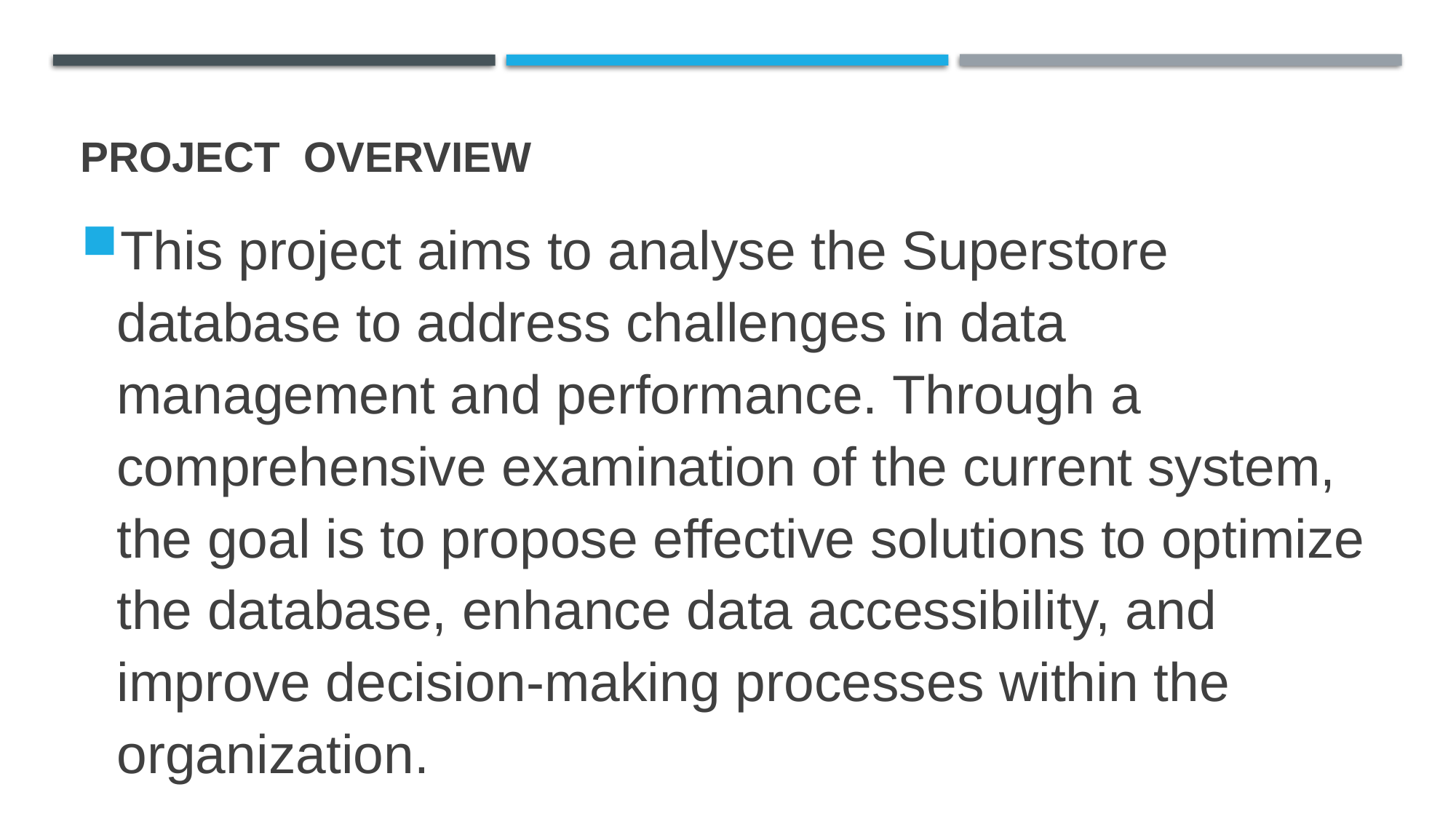

# PROJECT  OVERVIEW
This project aims to analyse the Superstore database to address challenges in data management and performance. Through a comprehensive examination of the current system, the goal is to propose effective solutions to optimize the database, enhance data accessibility, and improve decision-making processes within the organization.